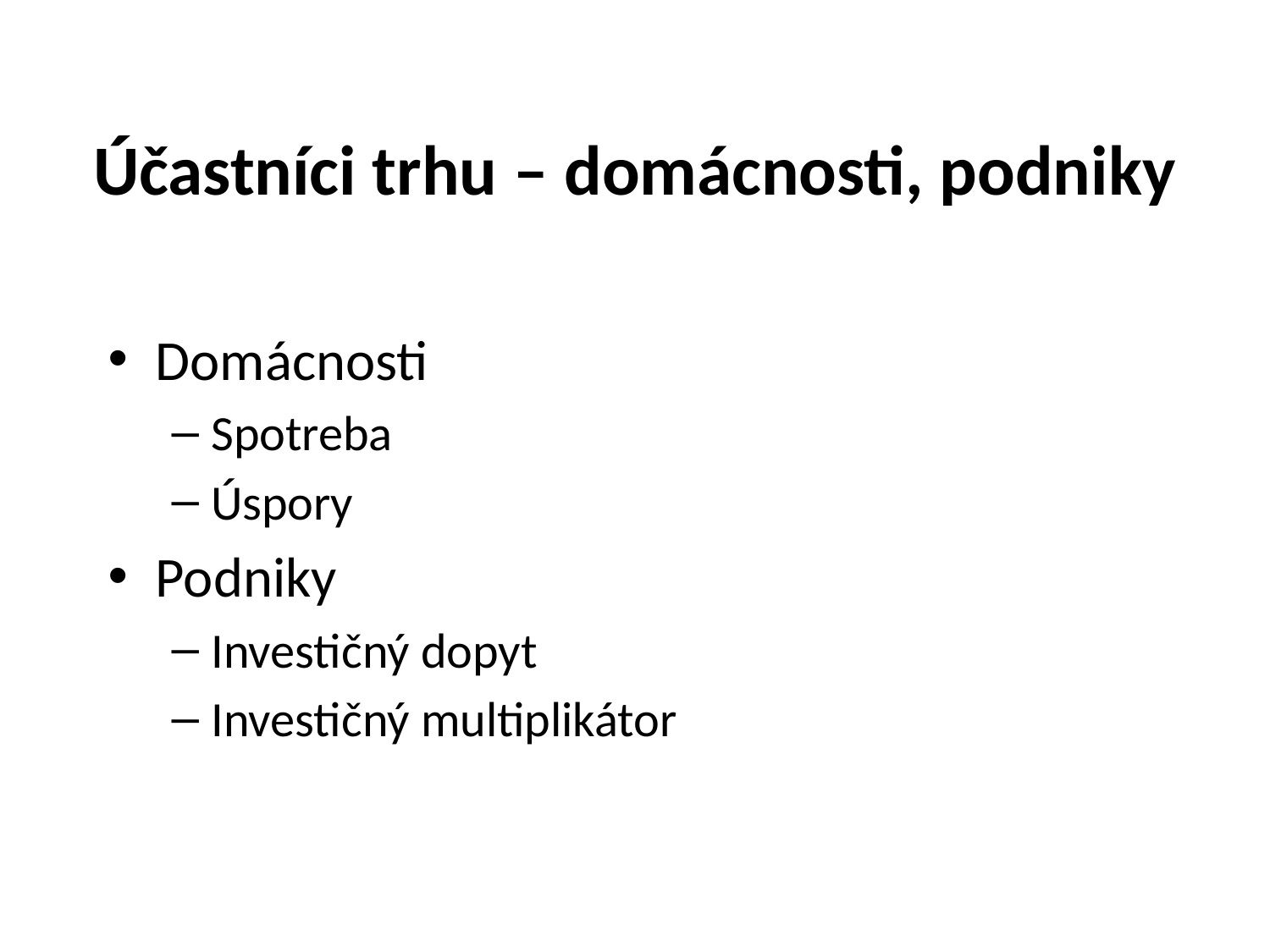

# Účastníci trhu – domácnosti, podniky
Domácnosti
Spotreba
Úspory
Podniky
Investičný dopyt
Investičný multiplikátor